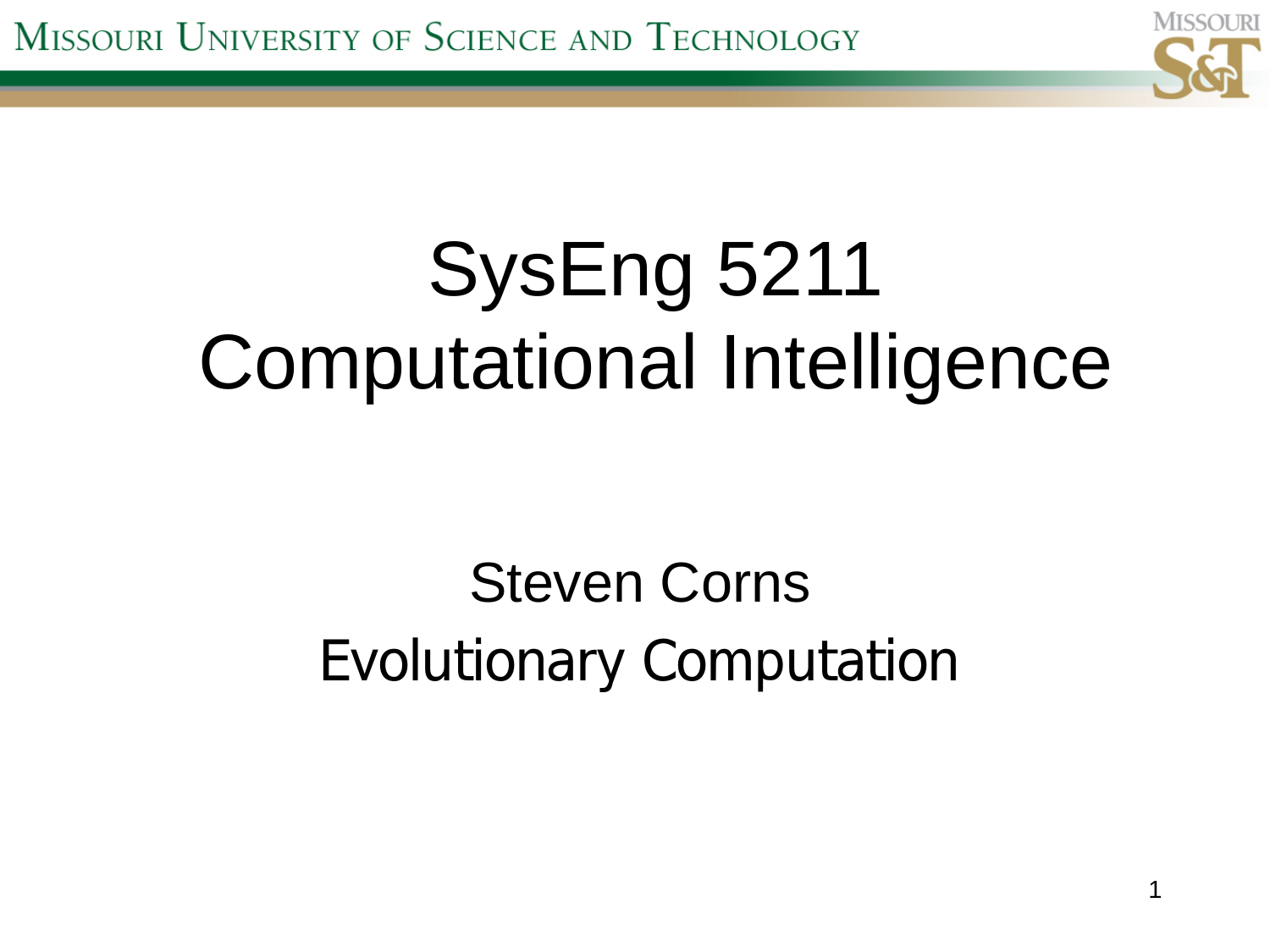

# SysEng 5211 Computational Intelligence
Steven Corns
Evolutionary Computation
1